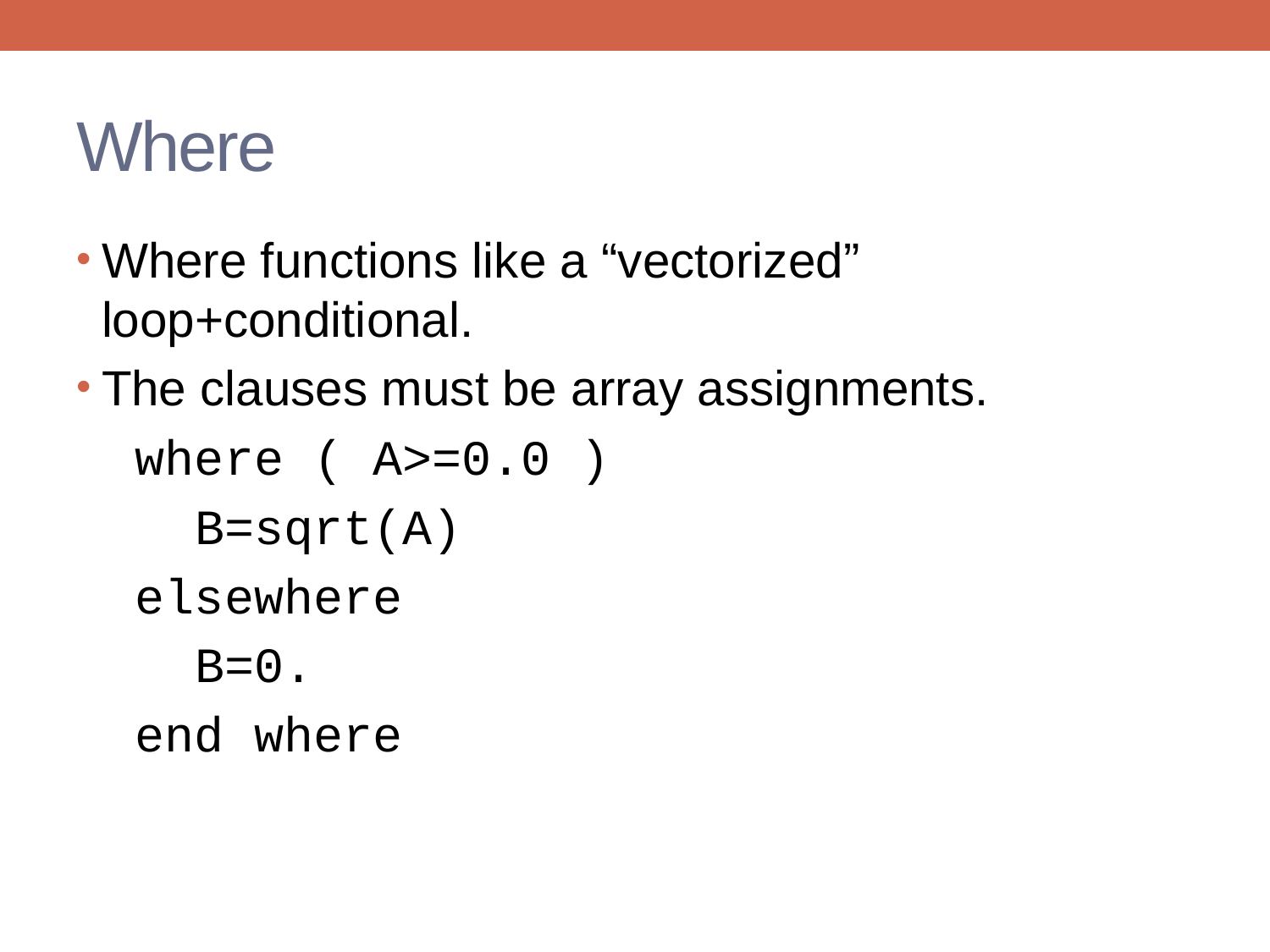

# Where
Where functions like a “vectorized” loop+conditional.
The clauses must be array assignments.
  where ( A>=0.0 )
    B=sqrt(A)
  elsewhere
    B=0.
  end where